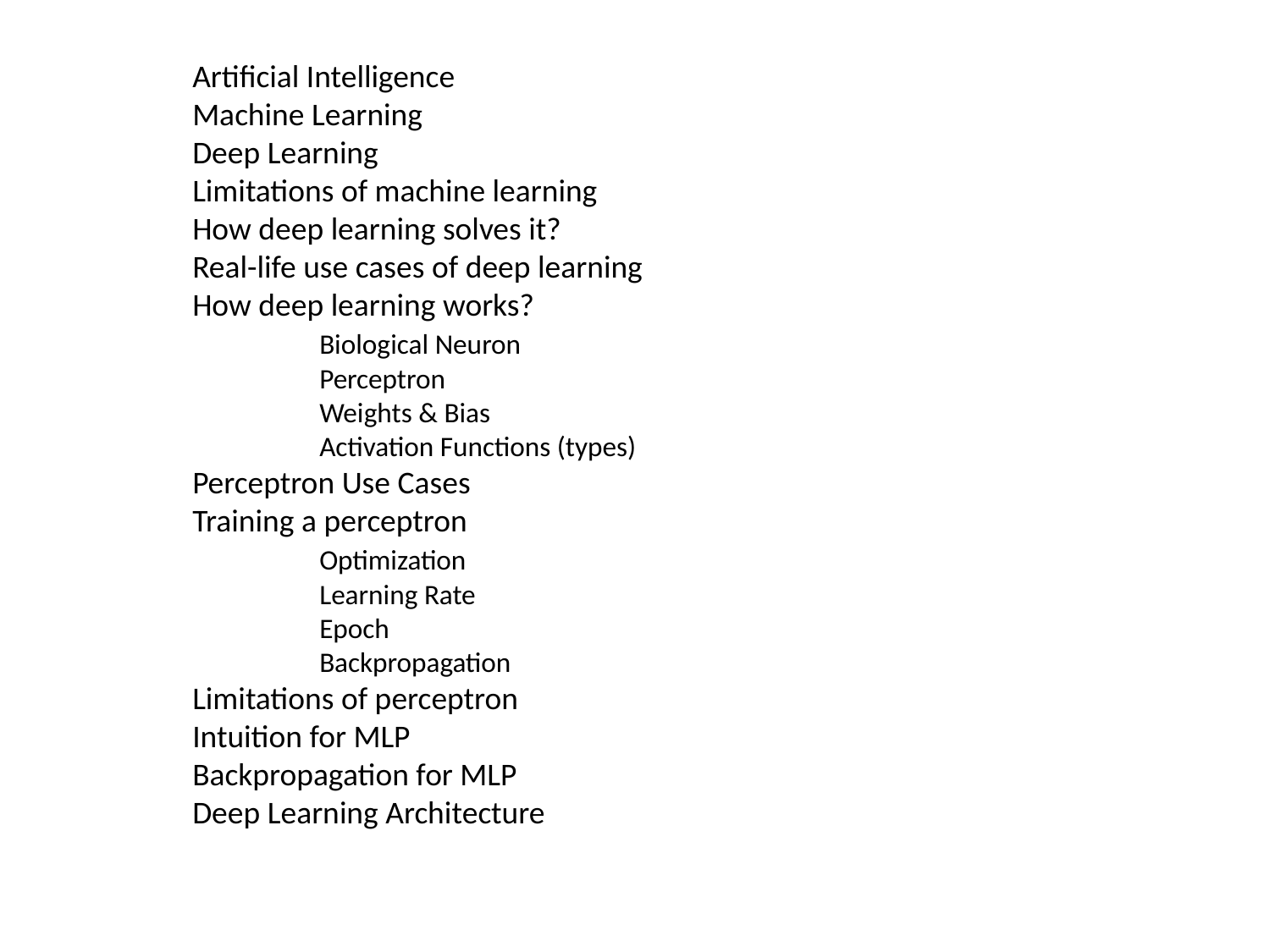

Artificial Intelligence
Machine Learning
Deep Learning
Limitations of machine learning
How deep learning solves it?
Real-life use cases of deep learning
How deep learning works?
	Biological Neuron
	Perceptron
	Weights & Bias
	Activation Functions (types)
Perceptron Use Cases
Training a perceptron
	Optimization
	Learning Rate
	Epoch
	Backpropagation
Limitations of perceptron
Intuition for MLP
Backpropagation for MLP
Deep Learning Architecture